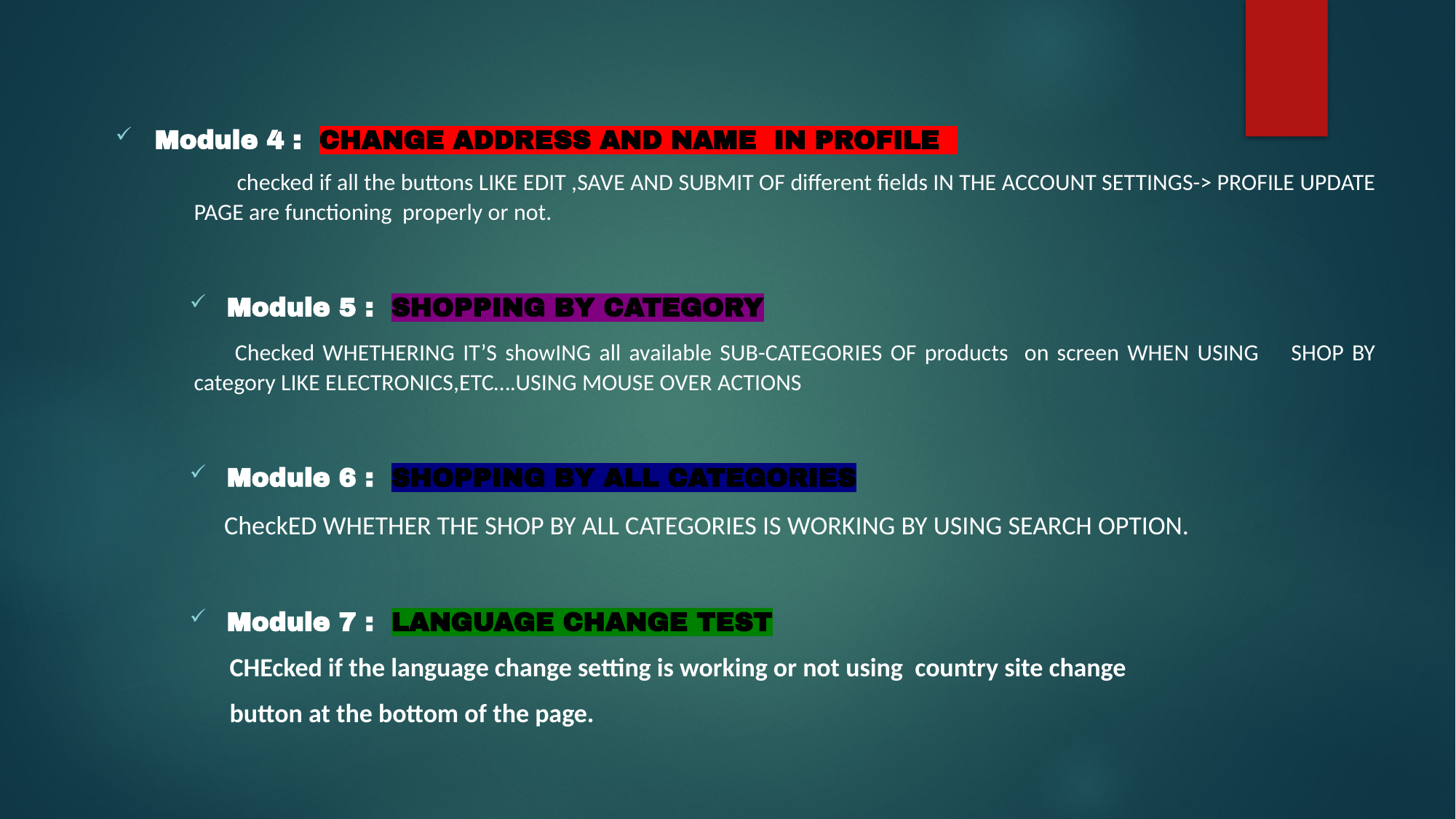

Module 4 :  CHANGE ADDRESS AND NAME  IN PROFILE
        checked if all the buttons LIKE EDIT ,SAVE AND SUBMIT OF different fields IN THE ACCOUNT SETTINGS-> PROFILE UPDATE PAGE are functioning  properly or not.

Module 5 :  SHOPPING BY CATEGORY
     Checked WHETHERING IT’S showING all available SUB-CATEGORIES OF products  on screen WHEN USING    SHOP BY category LIKE ELECTRONICS,ETC….USING MOUSE OVER ACTIONS

Module 6 :  SHOPPING BY ALL CATEGORIES
     CheckED WHETHER THE SHOP BY ALL CATEGORIES IS WORKING BY USING SEARCH OPTION.

Module 7 :  LANGUAGE CHANGE TEST
                   CHEcked if the language change setting is working or not using  country site change
                   button at the bottom of the page.